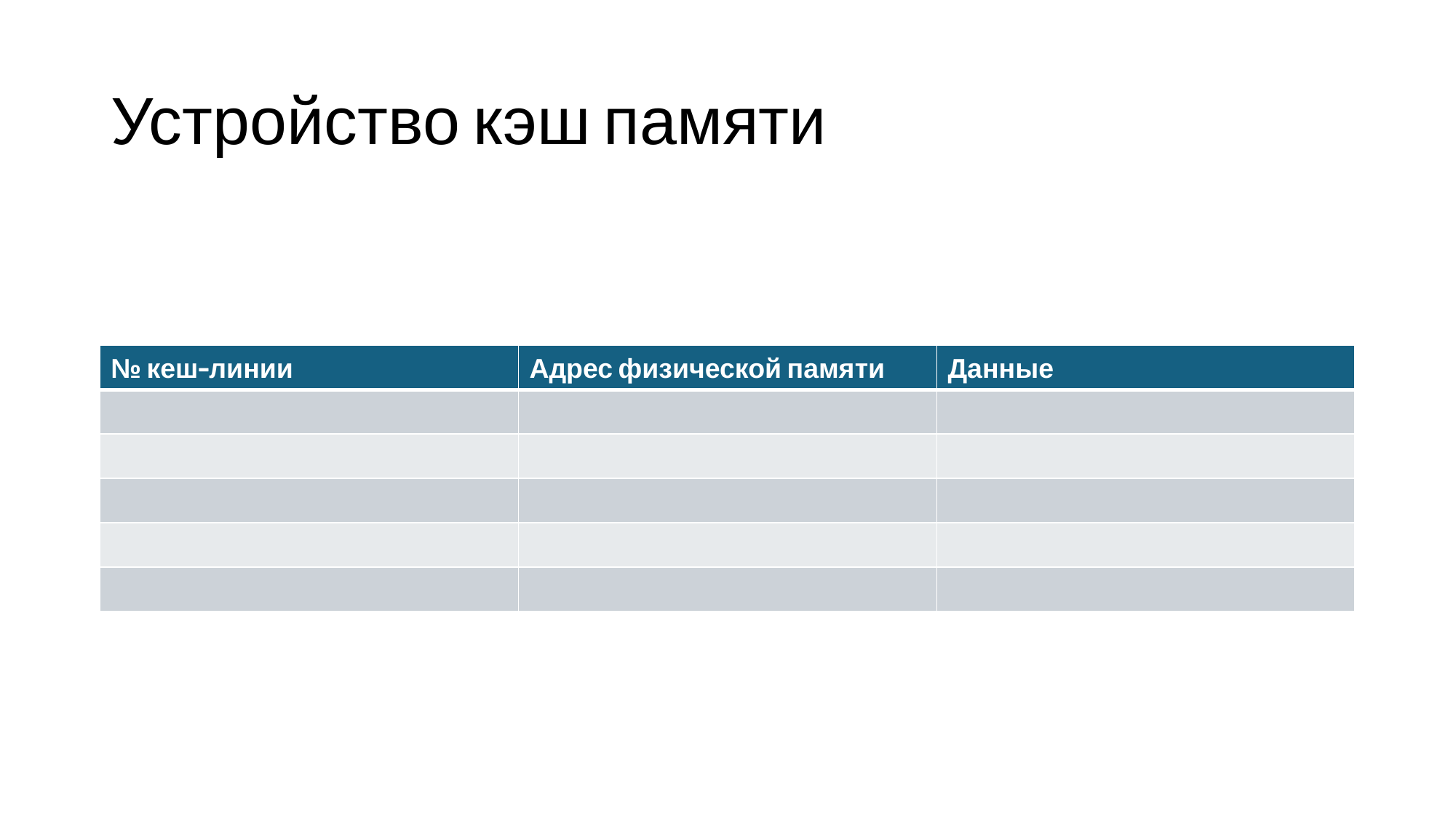

# Устройство кэш памяти
| № кеш-линии | Адрес физической памяти | Данные |
| --- | --- | --- |
|  |  |  |
|  |  |  |
|  |  |  |
|  |  |  |
|  |  |  |